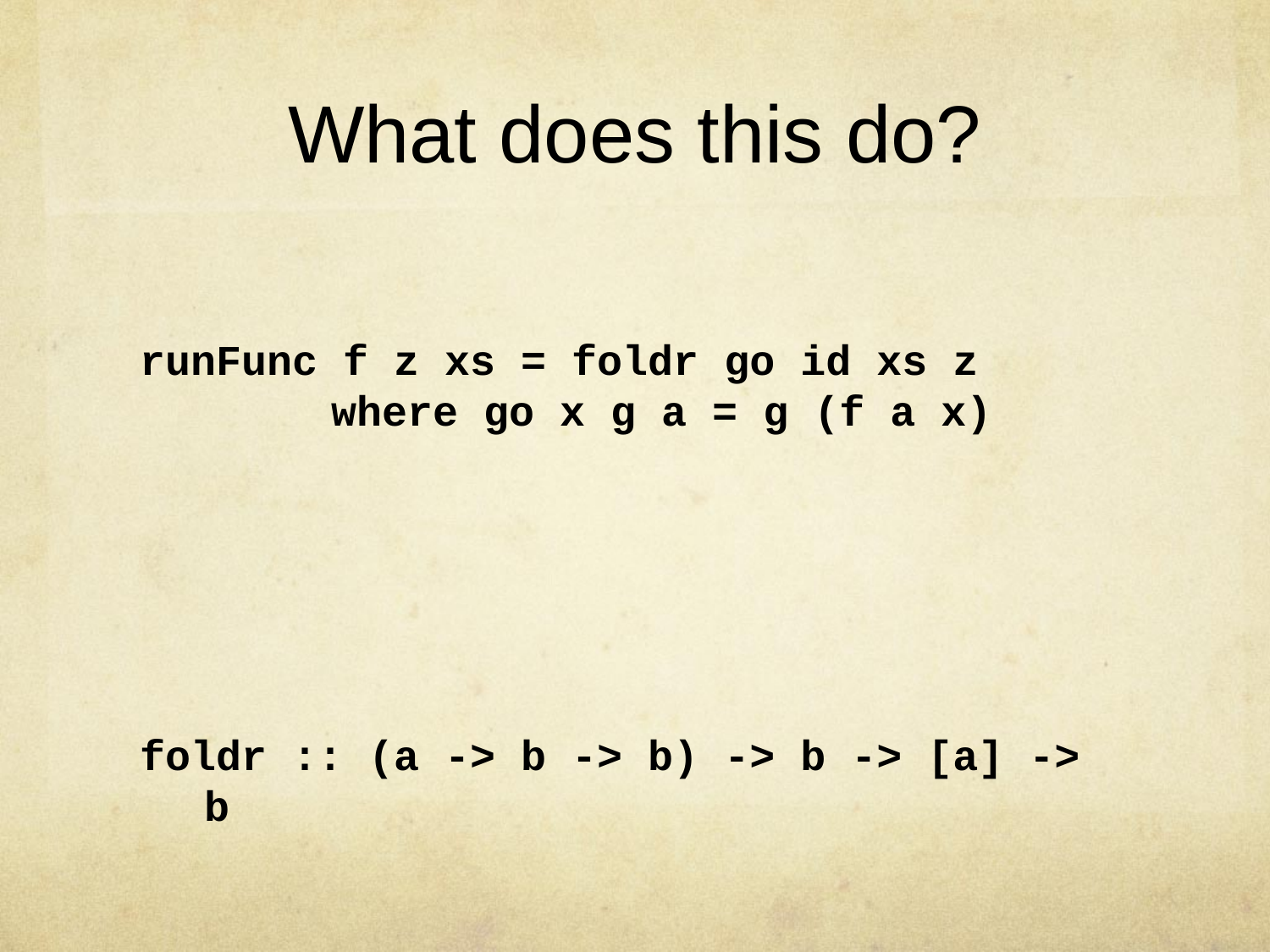

# What does this do?

runFunc f z xs = foldr go id xs z
	where go x g a = g (f a x)

foldr :: (a -> b -> b) -> b -> [a] -> b